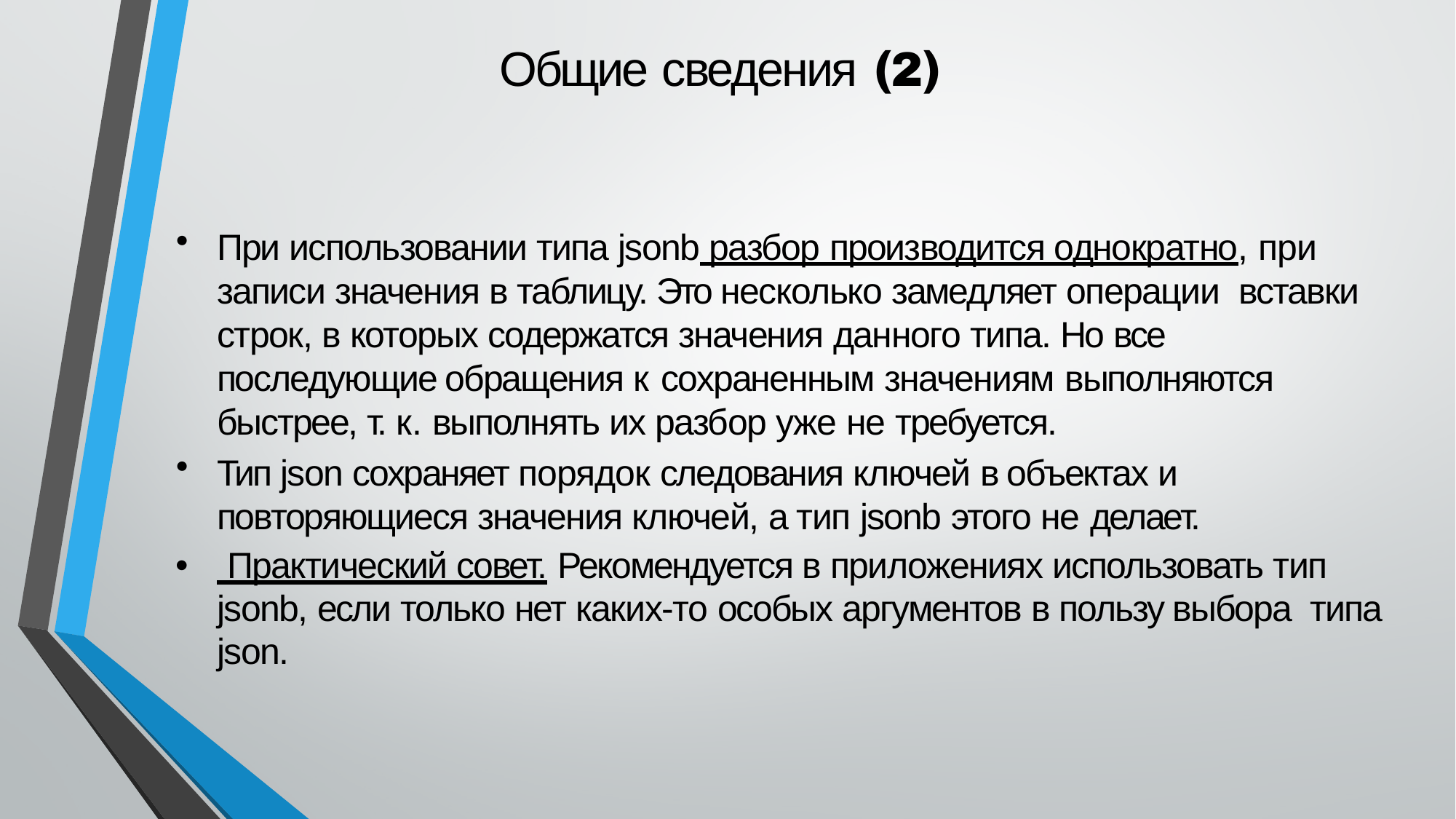

# Общие сведения (2)
При использовании типа jsonb разбор производится однократно, при  записи значения в таблицу. Это несколько замедляет операции  вставки строк, в которых содержатся значения данного типа. Но все  последующие обращения к сохраненным значениям выполняются
быстрее, т. к. выполнять их разбор уже не требуется.
Тип json сохраняет порядок следования ключей в объектах и  повторяющиеся значения ключей, а тип jsonb этого не делает.
 Практический совет. Рекомендуется в приложениях использовать тип  jsonb, если только нет каких-то особых аргументов в пользу выбора  типа json.